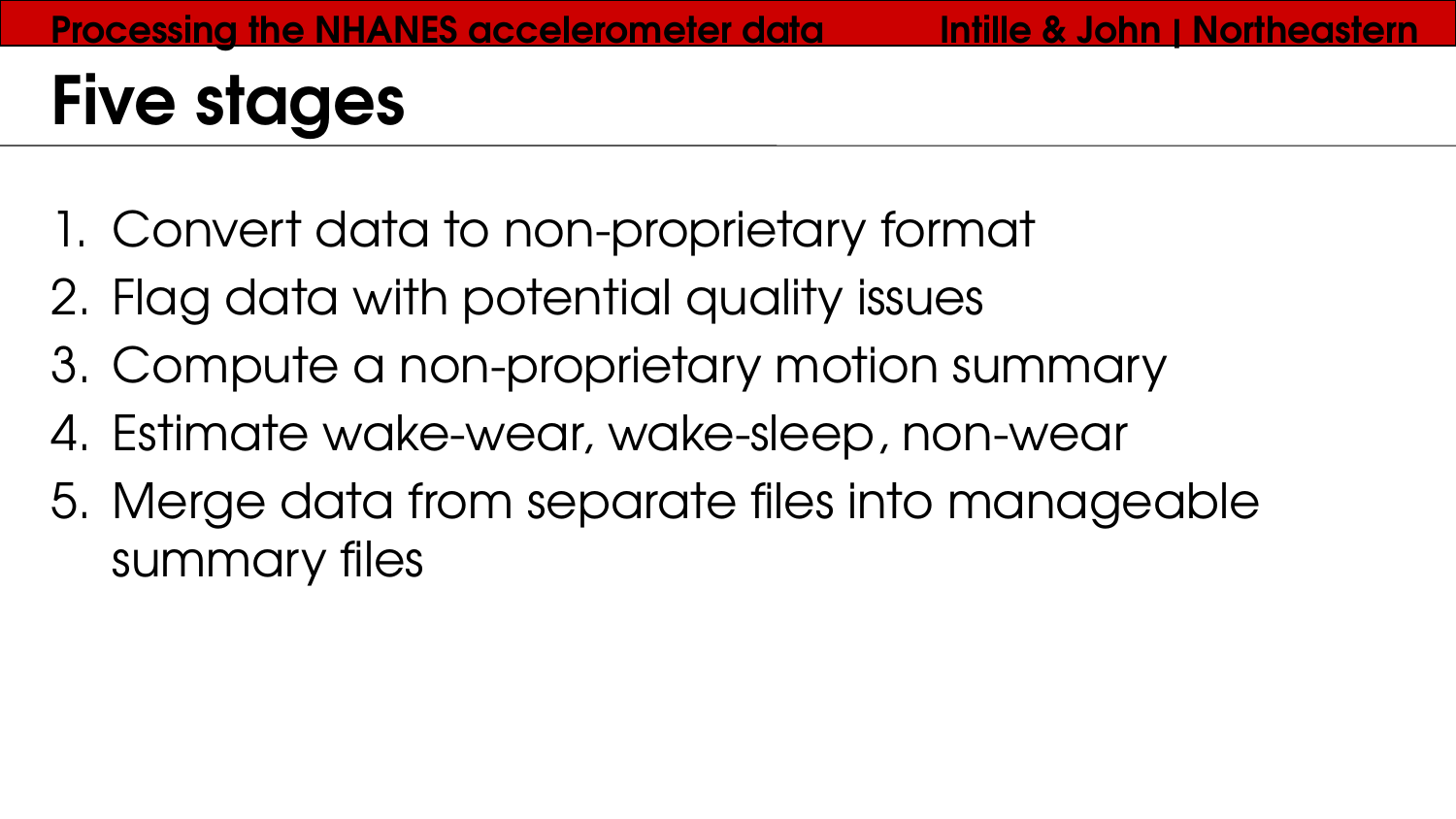

# Five stages
Convert data to non-proprietary format
Flag data with potential quality issues
Compute a non-proprietary motion summary
Estimate wake-wear, wake-sleep, non-wear
Merge data from separate files into manageable summary files